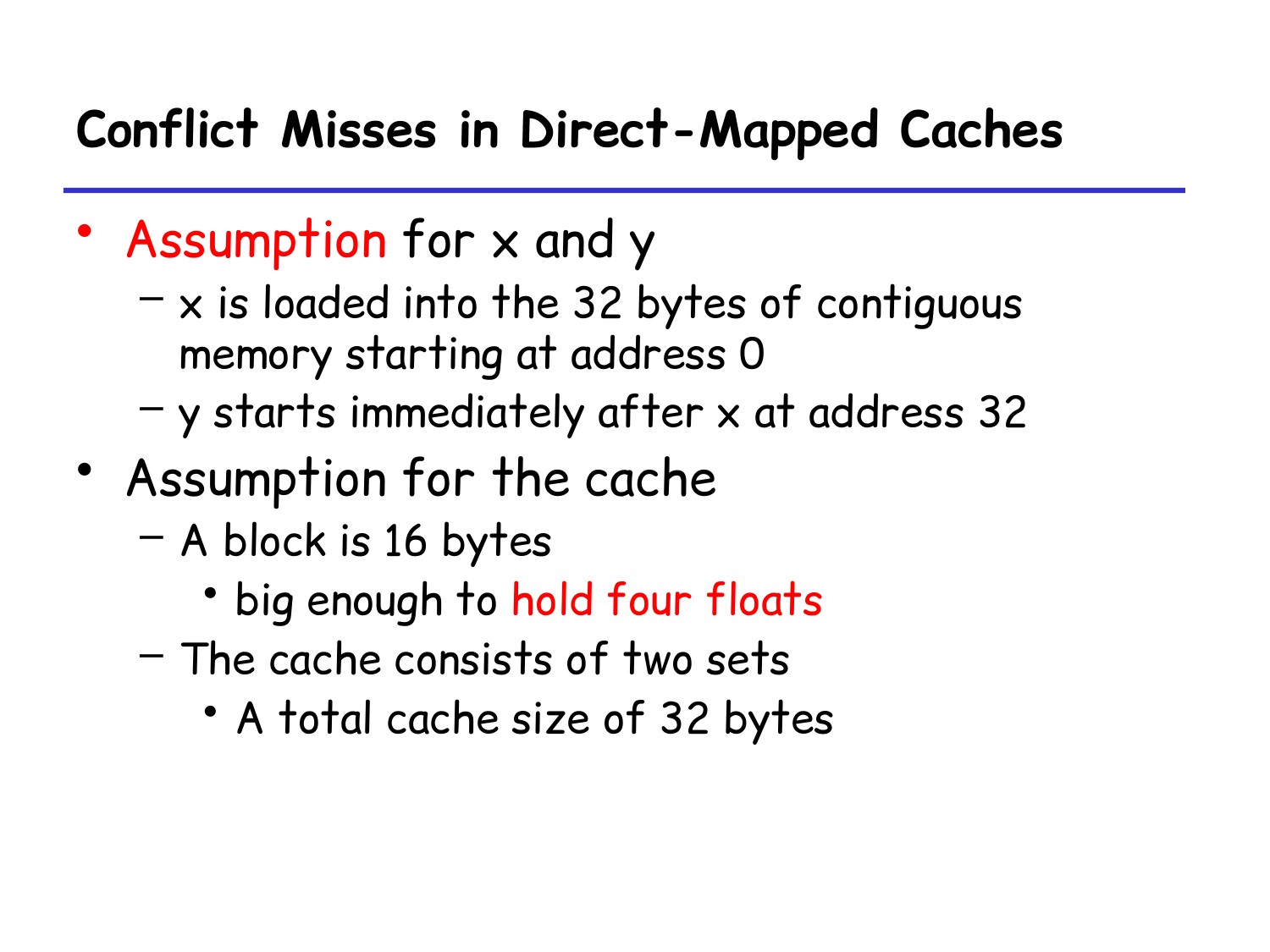

# Conflict Misses in Direct-Mapped Caches
Assumption for x and y
x is loaded into the 32 bytes of contiguous memory starting at address 0
y starts immediately after x at address 32
Assumption for the cache
A block is 16 bytes
big enough to hold four floats
The cache consists of two sets
A total cache size of 32 bytes
4